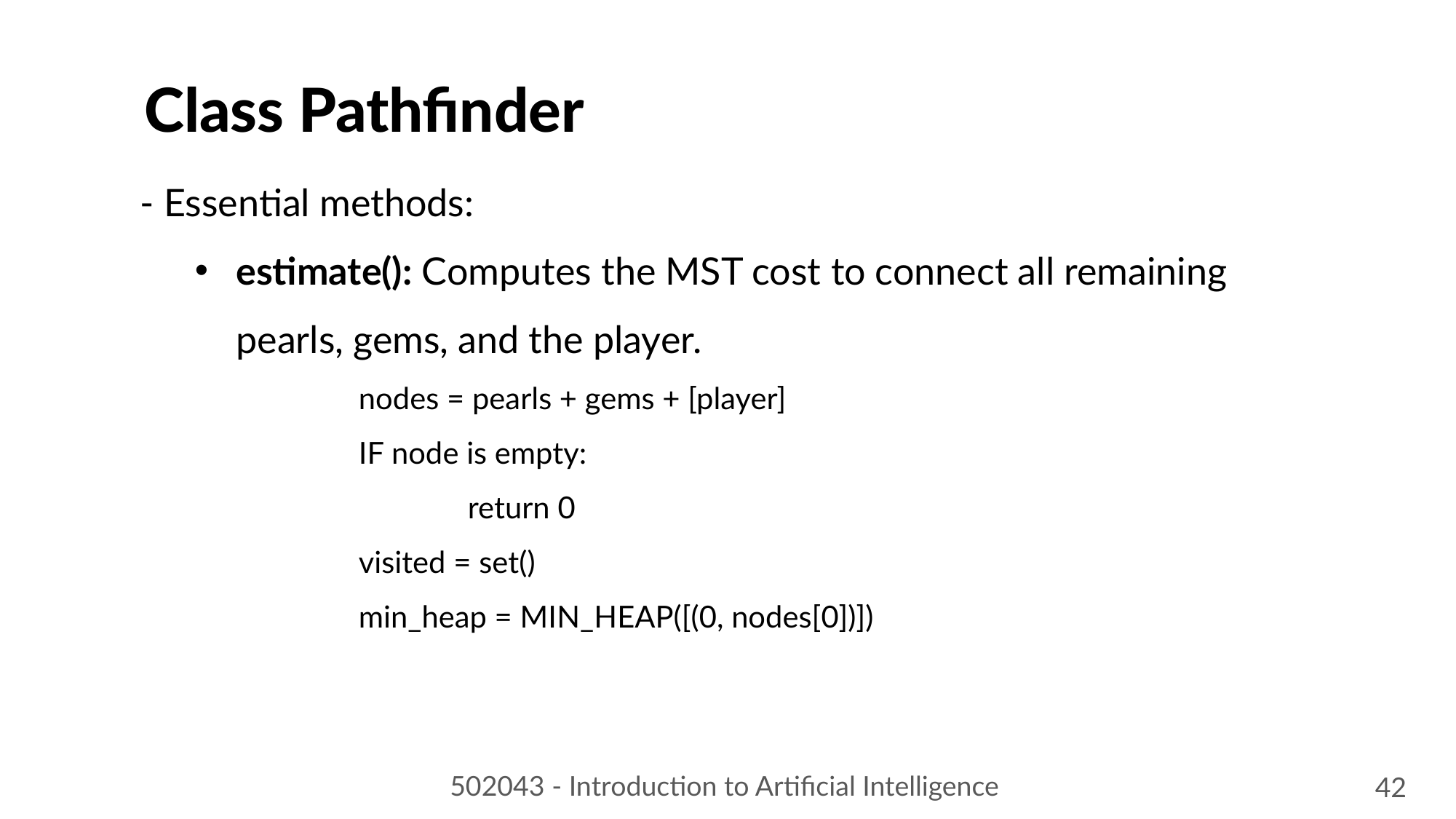

Class Pathfinder
- Essential methods:
estimate(): Computes the MST cost to connect all remaining pearls, gems, and the player.
nodes = pearls + gems + [player]
IF node is empty:
	return 0
visited = set()
min_heap = MIN_HEAP([(0, nodes[0])])
502043 - Introduction to Artificial Intelligence
42